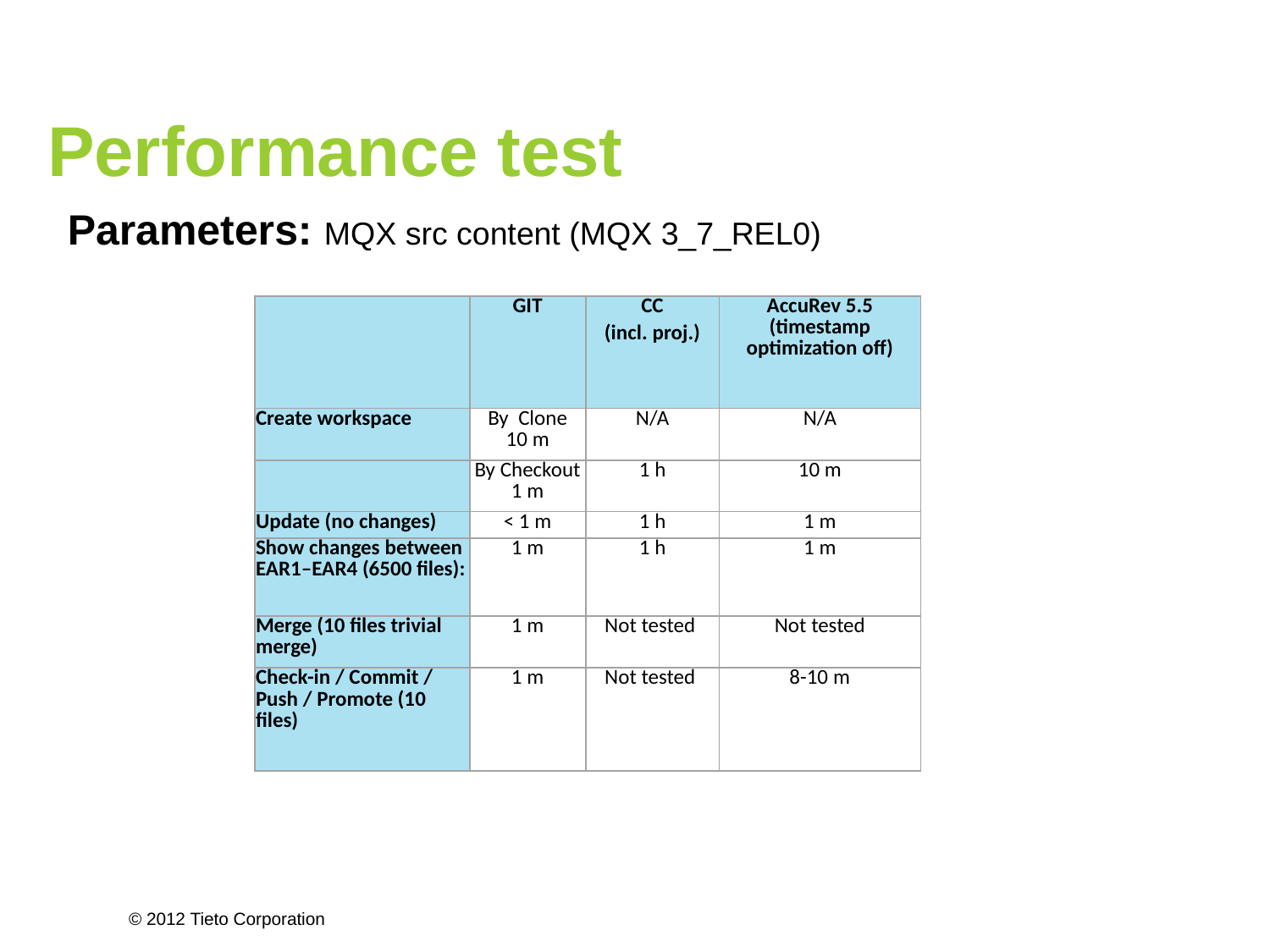

# Performance test
Parameters: MQX src content (MQX 3_7_REL0)

|  | GIT | CC | AccuRev 5.5 (timestamp optimization off) |
| --- | --- | --- | --- |
|  |  | (incl. proj.) |  |
| Create workspace | By Clone 10 m | N/A | N/A |
|  | By Checkout 1 m | 1 h | 10 m |
| Update (no changes) | < 1 m | 1 h | 1 m |
| Show changes between EAR1–EAR4 (6500 files): | 1 m | 1 h | 1 m |
| Merge (10 files trivial merge) | 1 m | Not tested | Not tested |
| Check-in / Commit / Push / Promote (10 files) | 1 m | Not tested | 8-10 m |